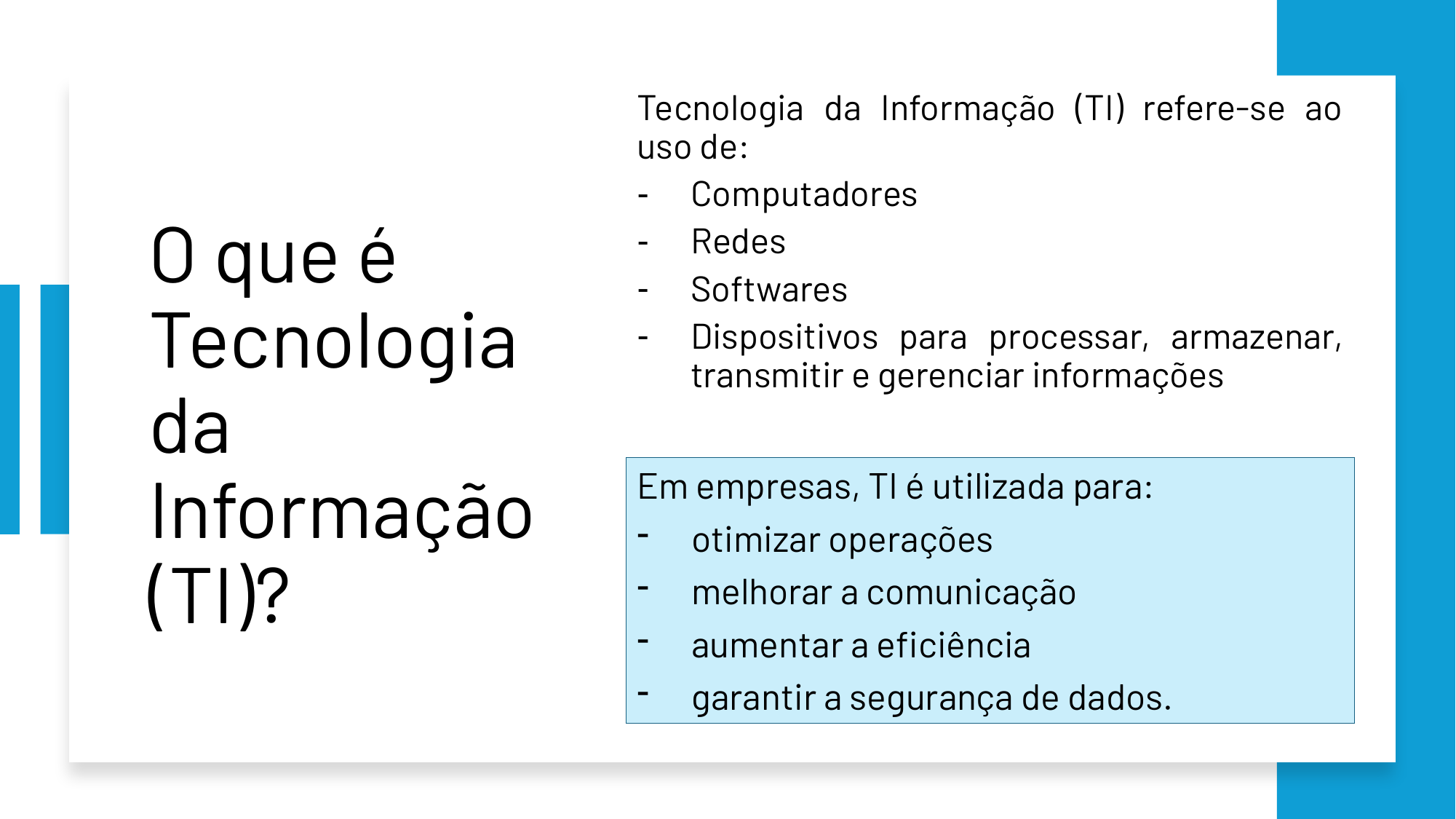

Tecnologia da Informação (TI) refere-se ao uso de:
Computadores
Redes
Softwares
Dispositivos para processar, armazenar, transmitir e gerenciar informações
# O que é Tecnologia da Informação (TI)?

Em empresas, TI é utilizada para:
otimizar operações
melhorar a comunicação
aumentar a eficiência
garantir a segurança de dados.